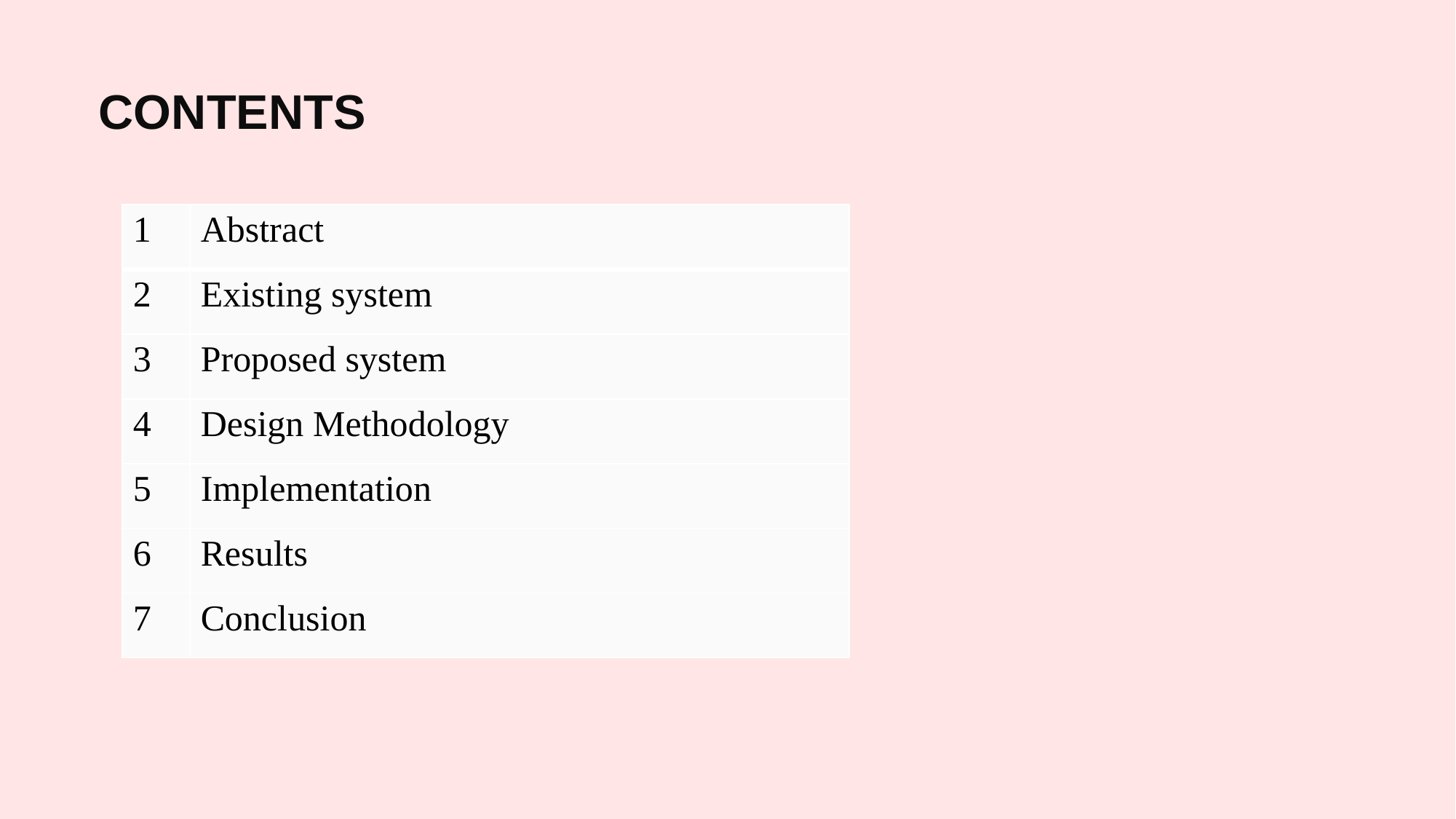

CONTENTS
| 1 | Abstract |
| --- | --- |
| 2 | Existing system |
| 3 | Proposed system |
| 4 | Design Methodology |
| 5 | Implementation |
| 6 | Results |
| 7 | Conclusion |